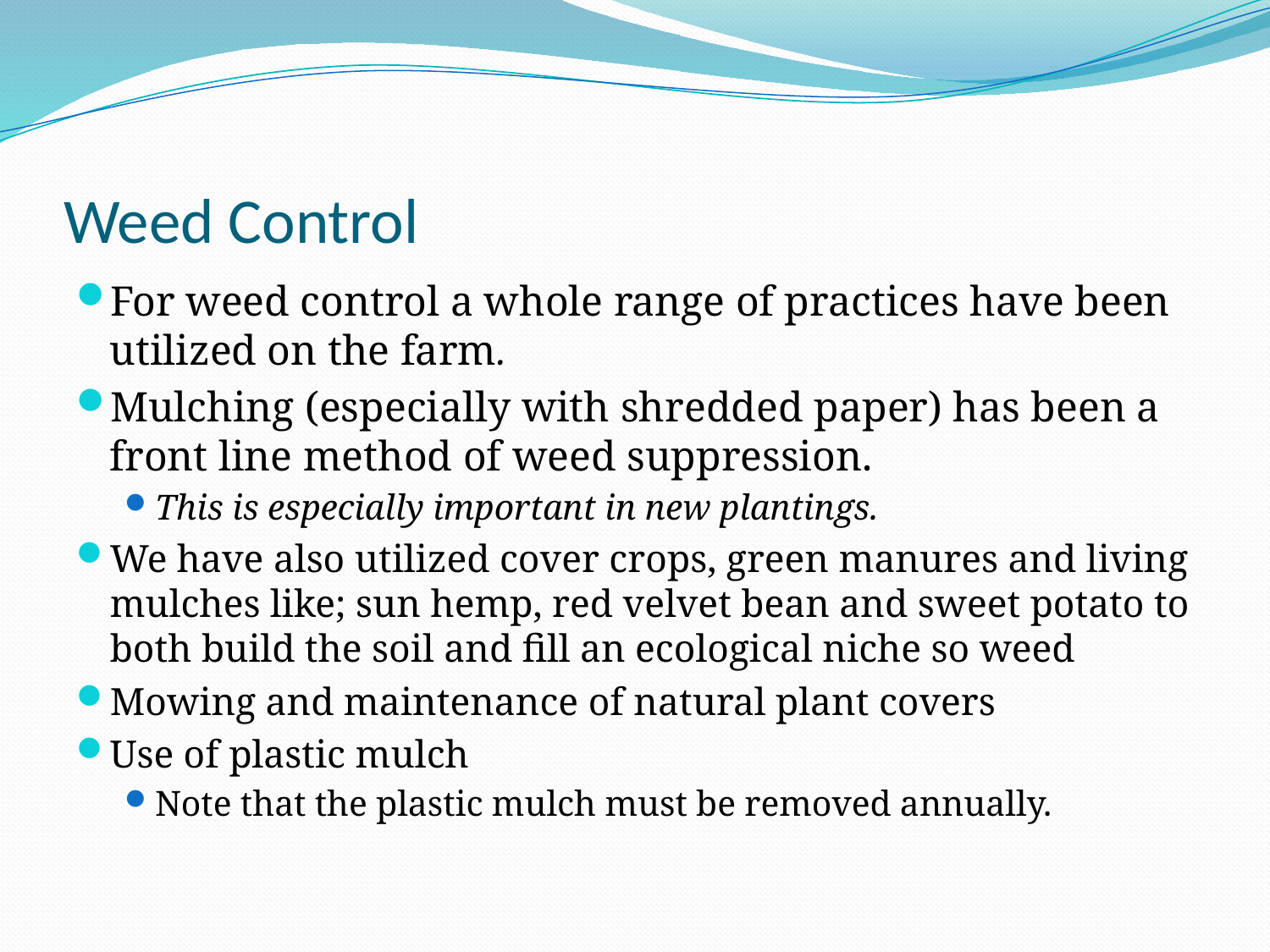

# Weed Control
For weed control a whole range of practices have been utilized on the farm.
Mulching (especially with shredded paper) has been a front line method of weed suppression.
This is especially important in new plantings.
We have also utilized cover crops, green manures and living mulches like; sun hemp, red velvet bean and sweet potato to both build the soil and fill an ecological niche so weed
Mowing and maintenance of natural plant covers
Use of plastic mulch
Note that the plastic mulch must be removed annually.